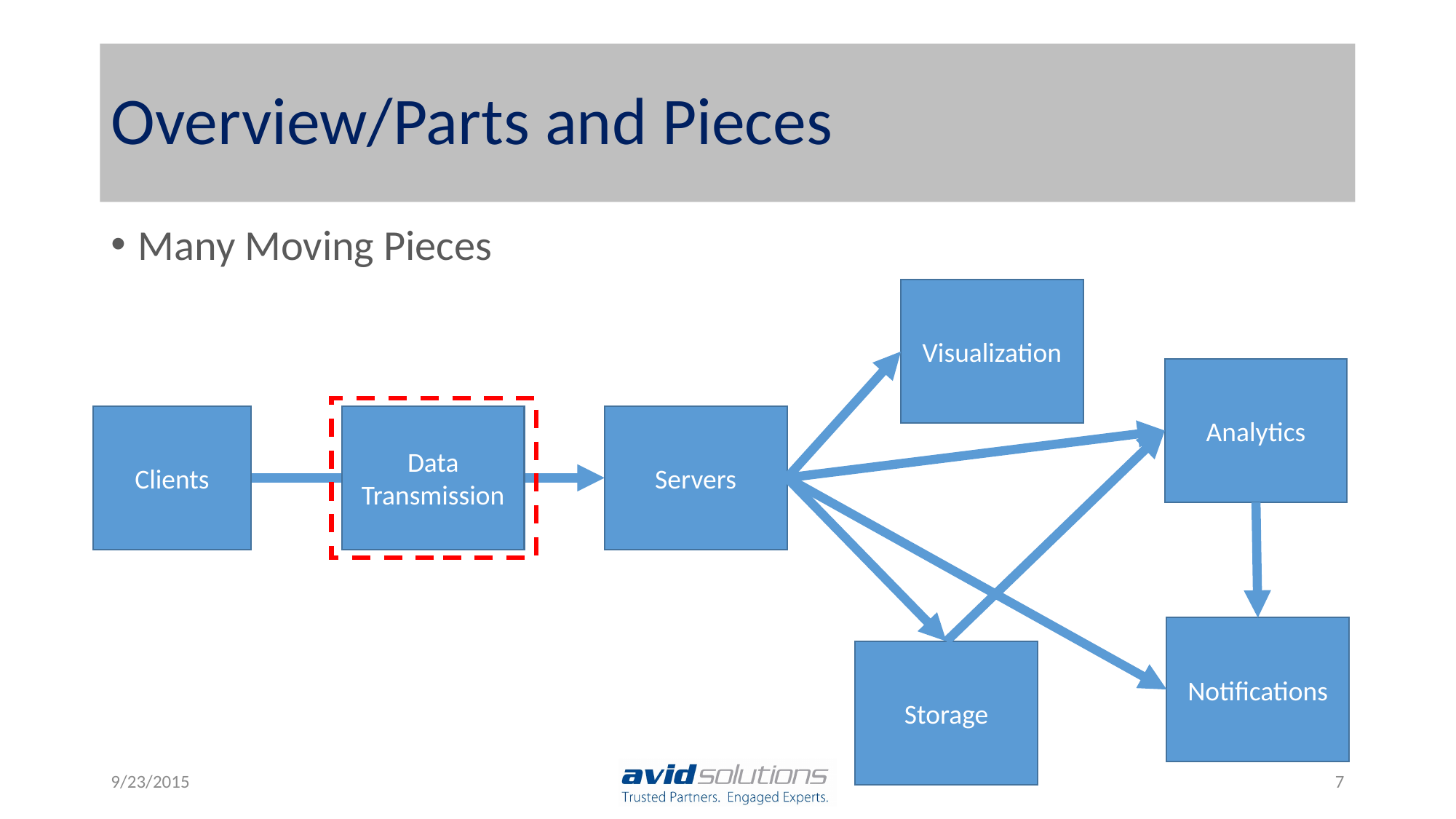

# Overview/Parts and Pieces
Many Moving Pieces
Visualization
Analytics

Clients
Data Transmission
Servers
Notifications
Storage
9/23/2015
7